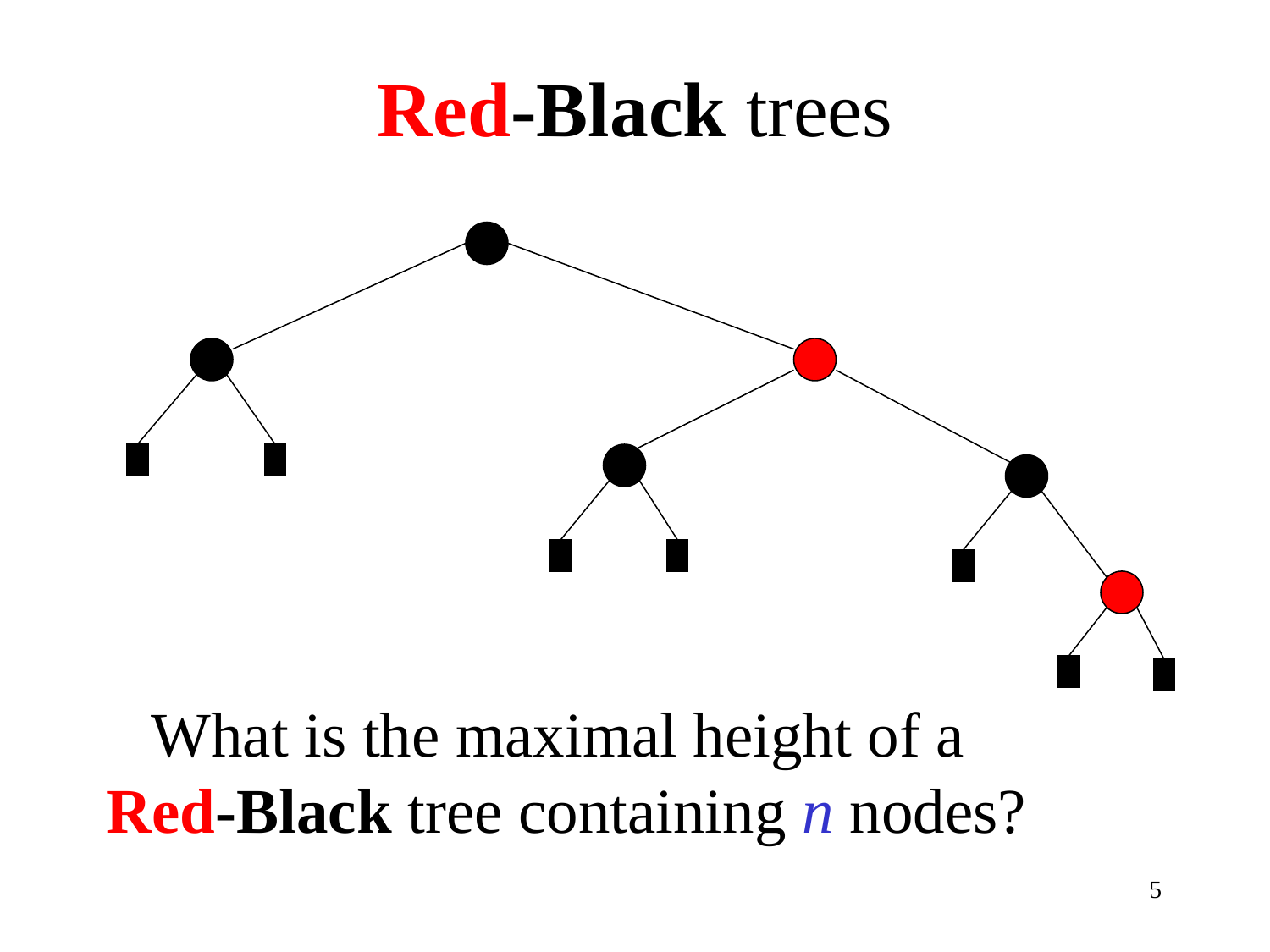

Red-Black trees

What is the maximal height of a
Red-Black tree containing n nodes?
5